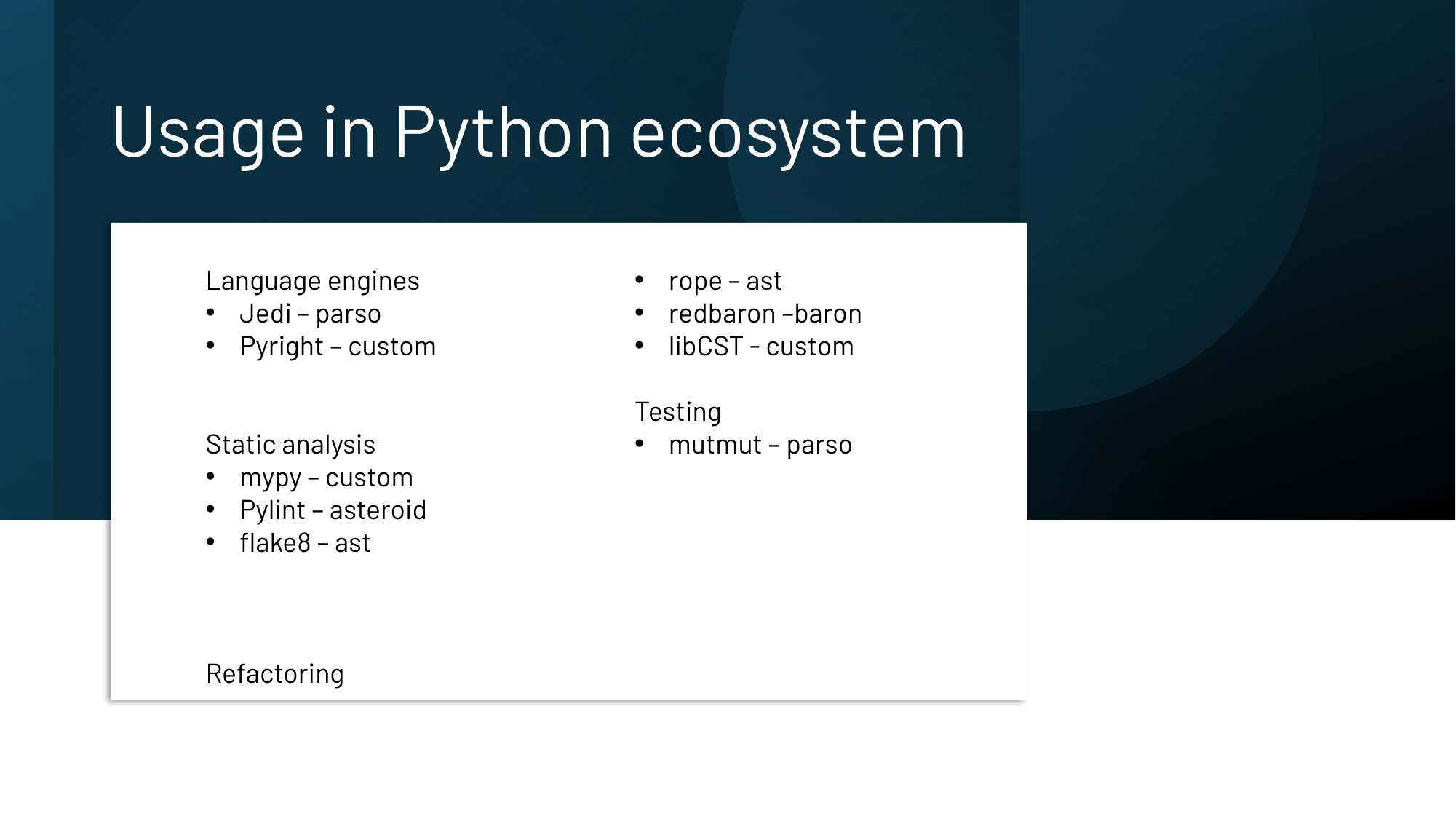

# Usage in Python ecosystem

Language engines
Jedi – parso
Pyright – custom

Static analysis
mypy – custom
Pylint – asteroid
flake8 – ast

Refactoring
rope – ast
redbaron –baron
libCST - custom

Testing
mutmut – parso

https://github.com/novinxy/pyconpl_2025_ast_speech
7